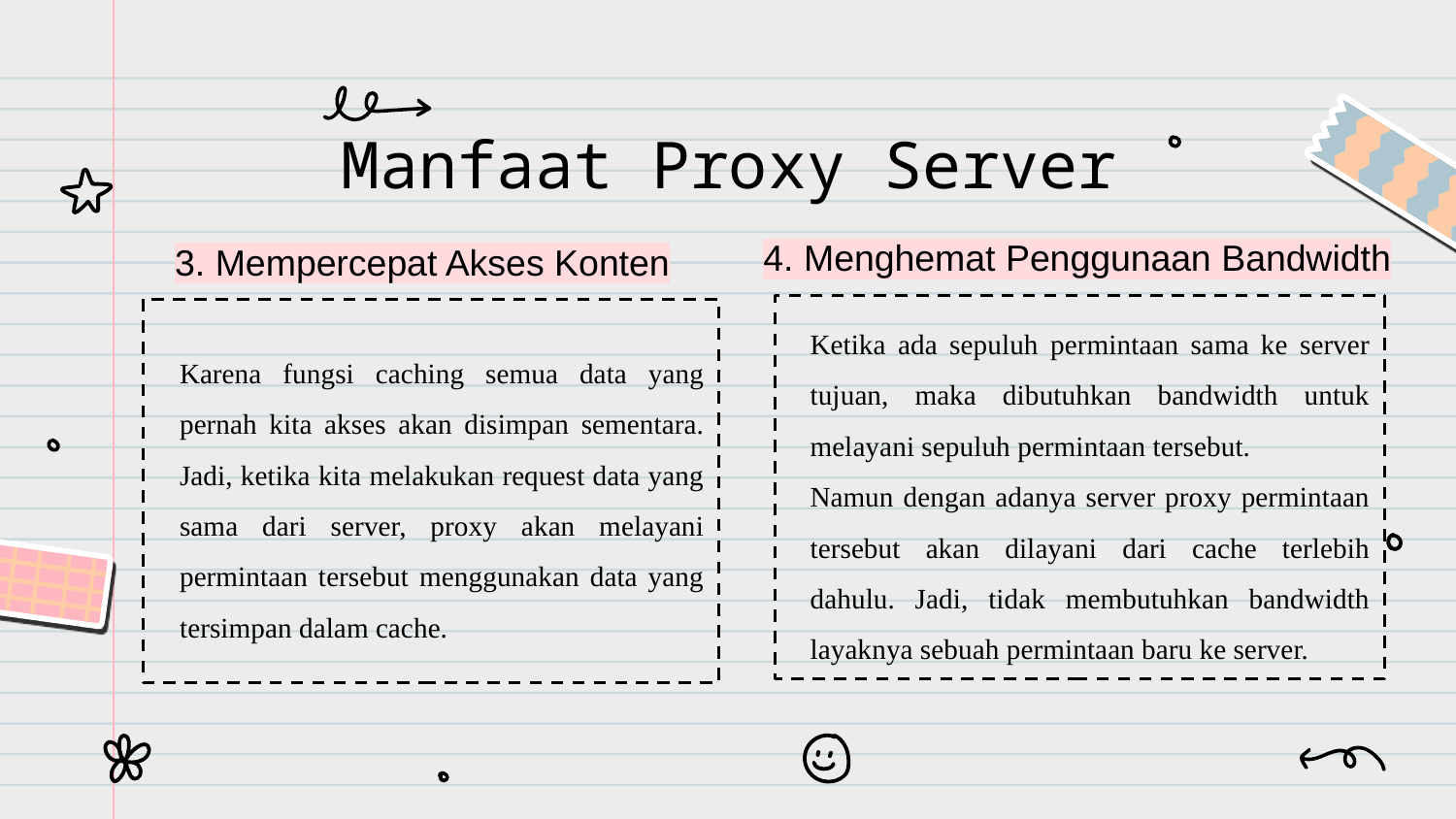

Manfaat Proxy Server

4. Menghemat Penggunaan Bandwidth
# 3. Mempercepat Akses Konten
Ketika ada sepuluh permintaan sama ke server tujuan, maka dibutuhkan bandwidth untuk melayani sepuluh permintaan tersebut.
Namun dengan adanya server proxy permintaan tersebut akan dilayani dari cache terlebih dahulu. Jadi, tidak membutuhkan bandwidth layaknya sebuah permintaan baru ke server.
Karena fungsi caching semua data yang pernah kita akses akan disimpan sementara. Jadi, ketika kita melakukan request data yang sama dari server, proxy akan melayani permintaan tersebut menggunakan data yang tersimpan dalam cache.